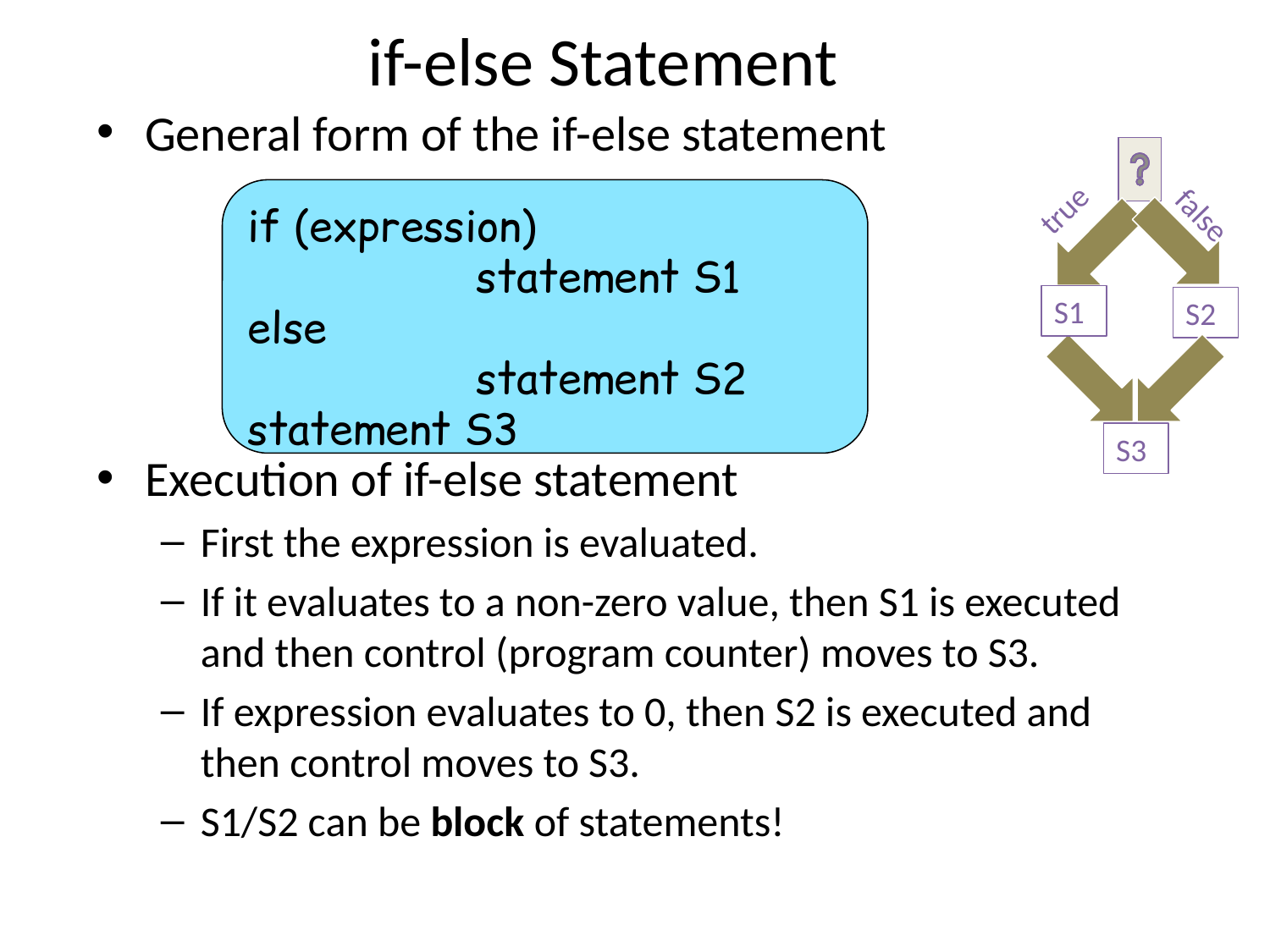

if-else Statement
General form of the if-else statement

Execution of if-else statement
First the expression is evaluated.
If it evaluates to a non-zero value, then S1 is executed and then control (program counter) moves to S3.
If expression evaluates to 0, then S2 is executed and then control moves to S3.
S1/S2 can be block of statements!

true
if (expression)
	        statement S1
else
	        statement S2
statement S3
false

S1
S2

S3